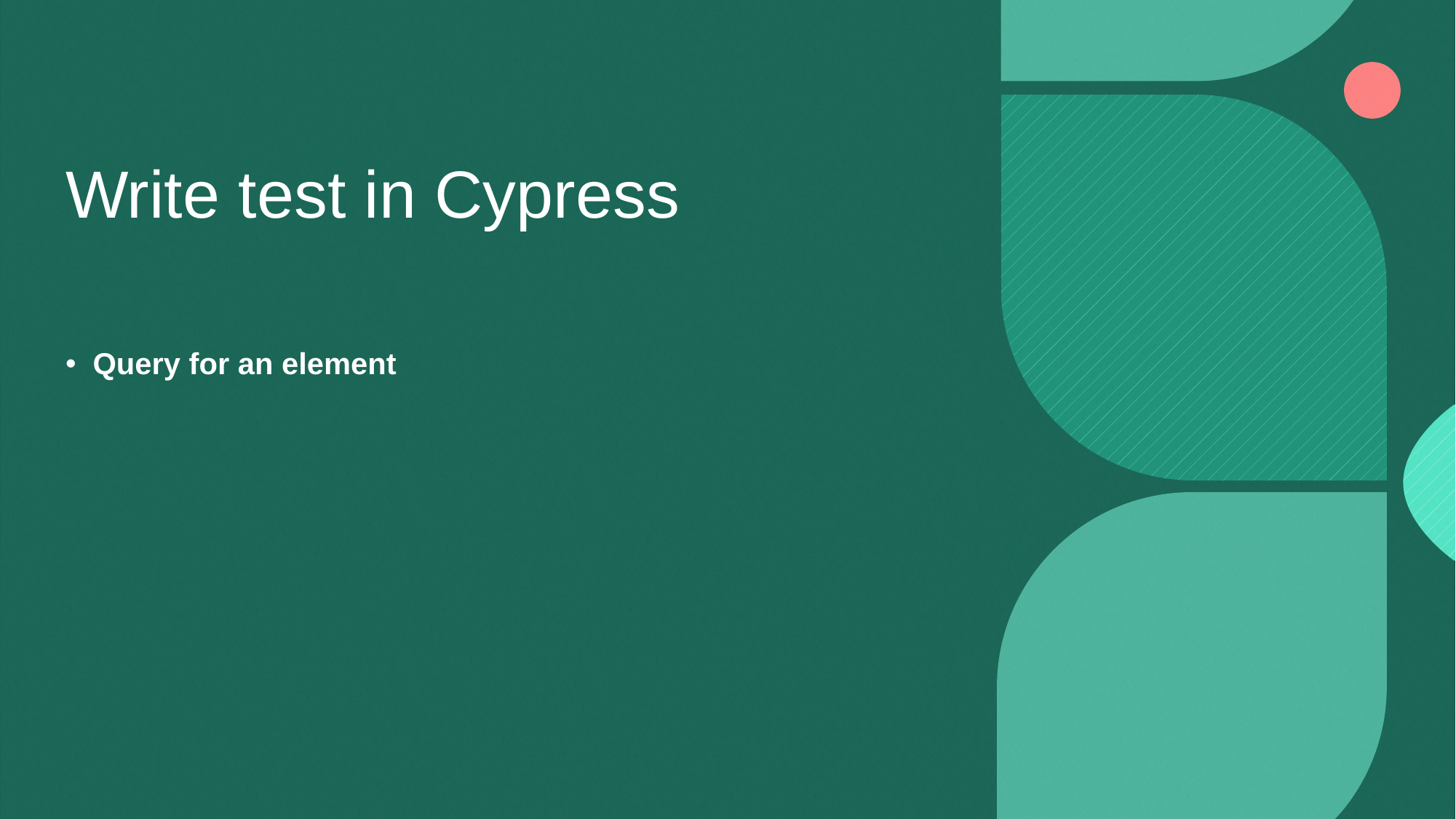

# Write test in Cypress
Query for an element